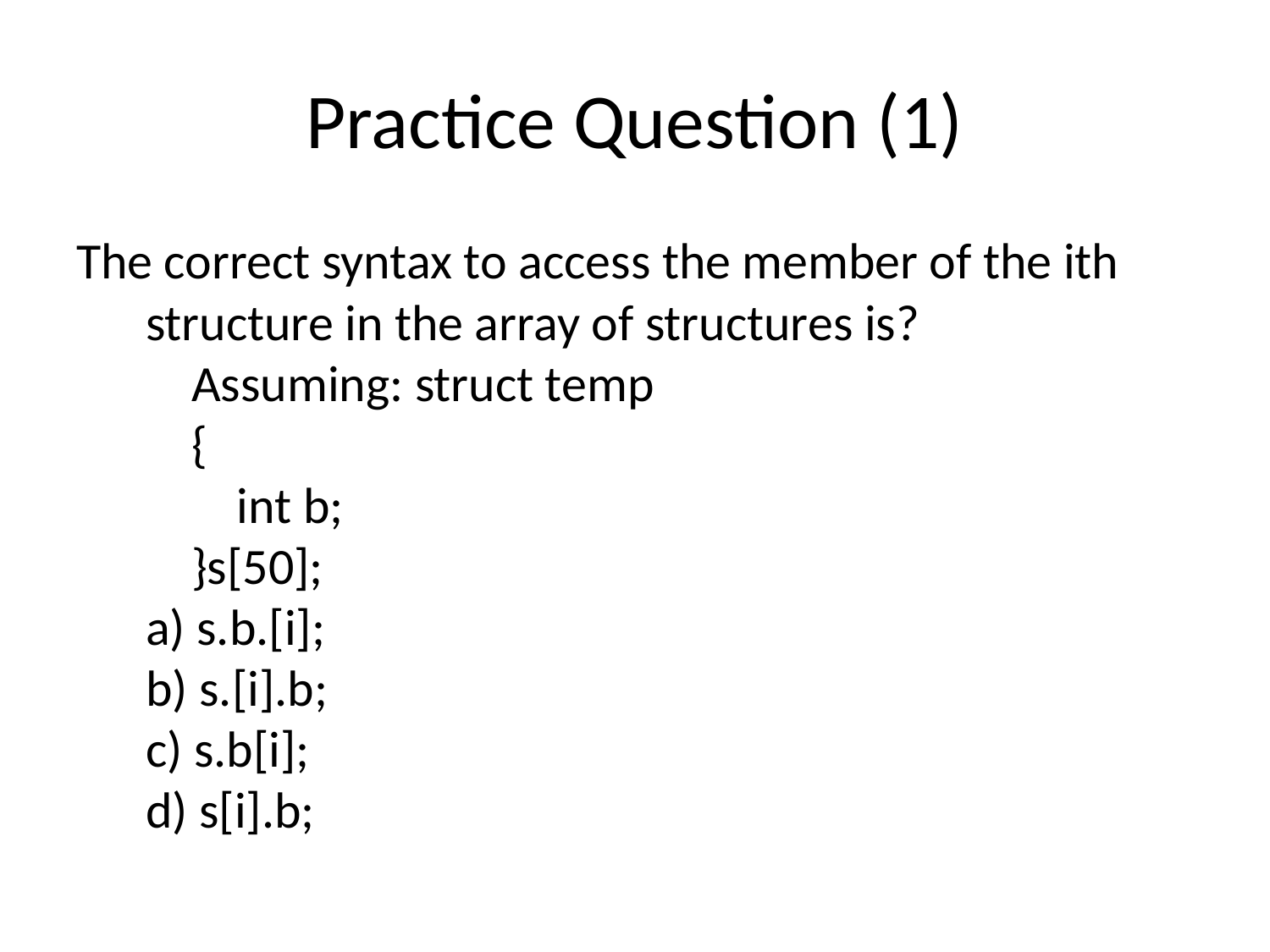

# Practice Question (1)
The correct syntax to access the member of the ith structure in the array of structures is?
    Assuming: struct temp
    {
        int b;
    }s[50];
a) s.b.[i];
b) s.[i].b;
c) s.b[i];
d) s[i].b;